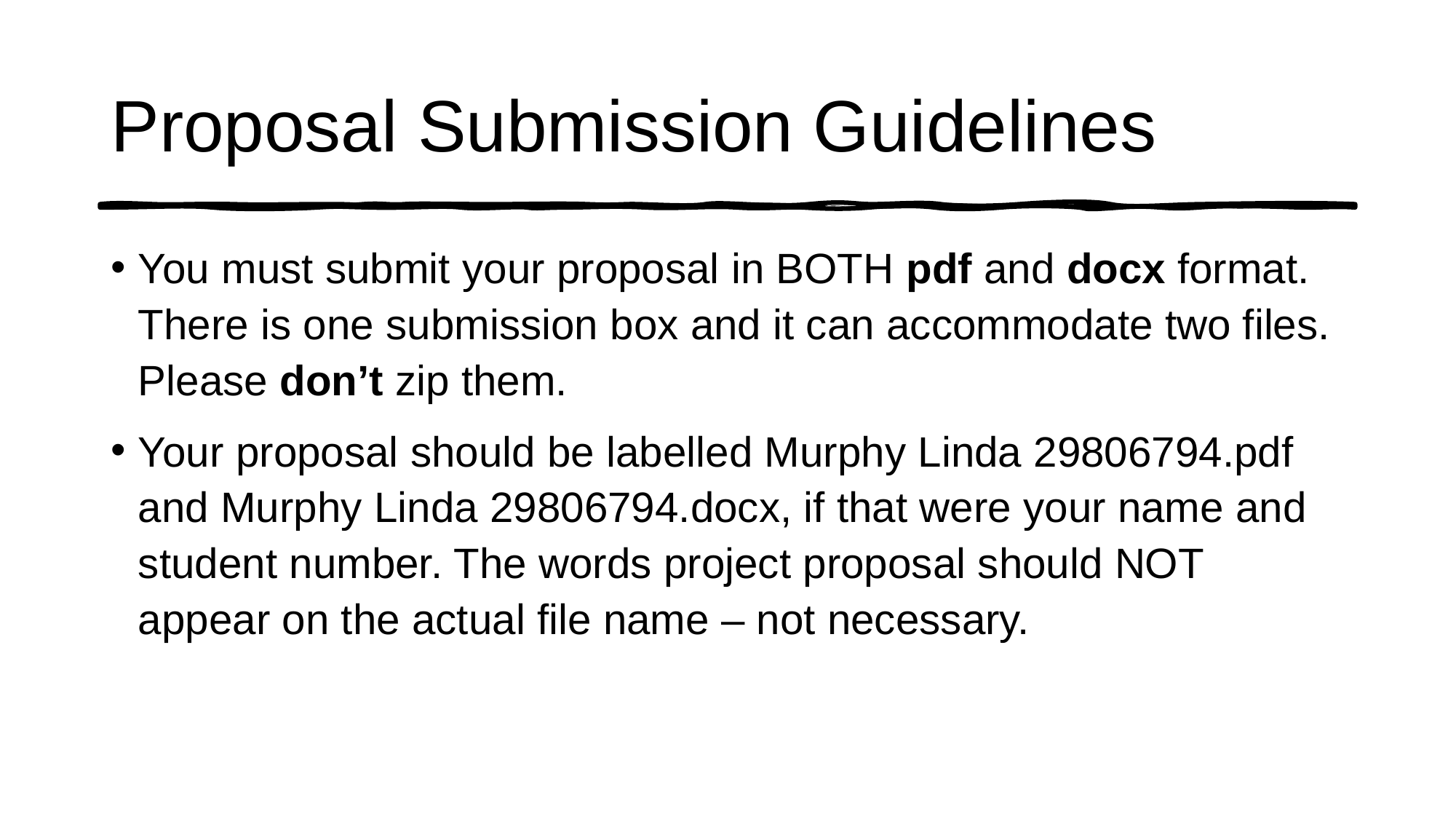

# Proposal Submission Guidelines
You must submit your proposal in BOTH pdf and docx format. There is one submission box and it can accommodate two files. Please don’t zip them.
Your proposal should be labelled Murphy Linda 29806794.pdf and Murphy Linda 29806794.docx, if that were your name and student number. The words project proposal should NOT appear on the actual file name – not necessary.